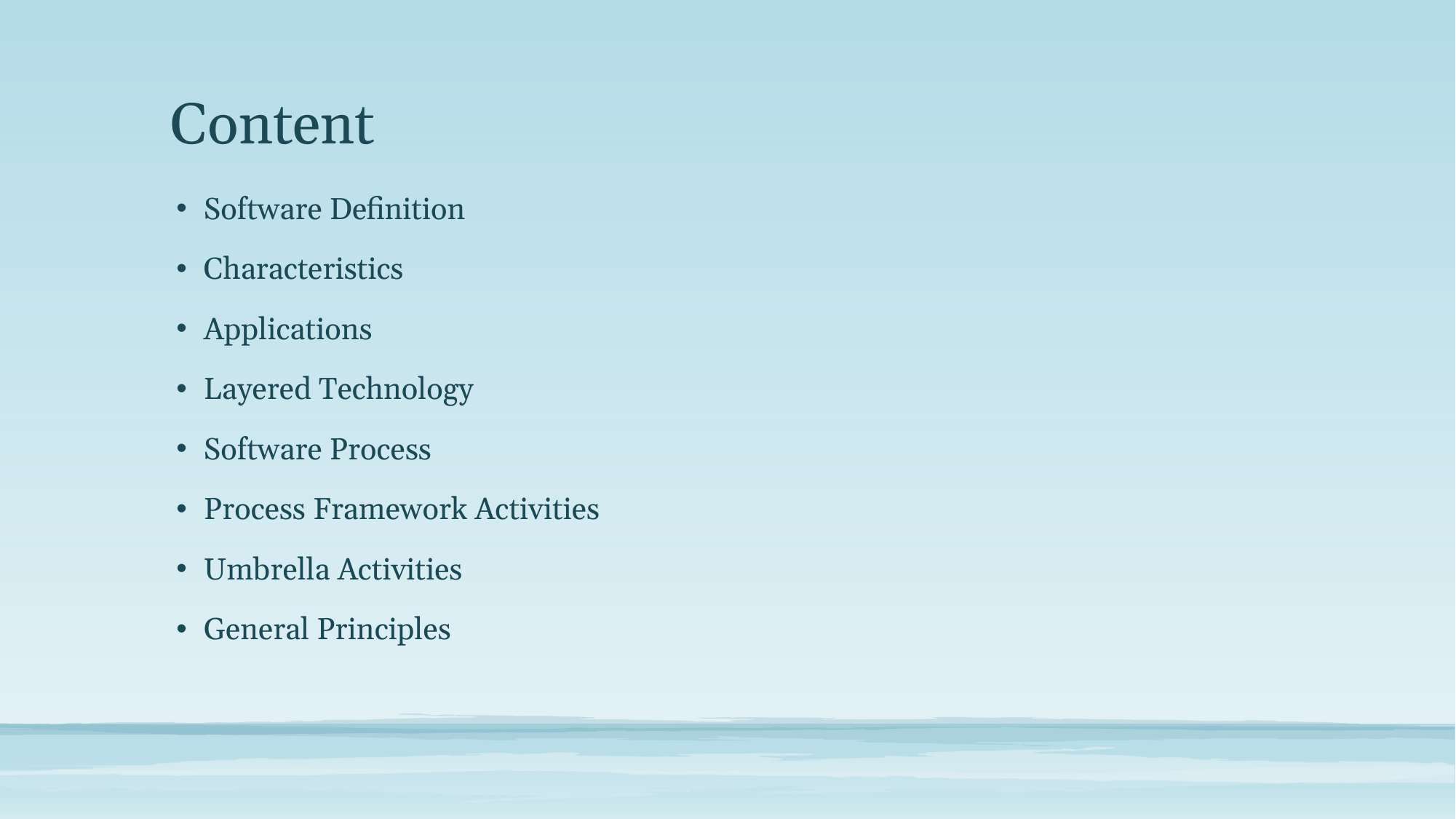

# Content
Software Definition
Characteristics
Applications
Layered Technology
Software Process
Process Framework Activities
Umbrella Activities
General Principles